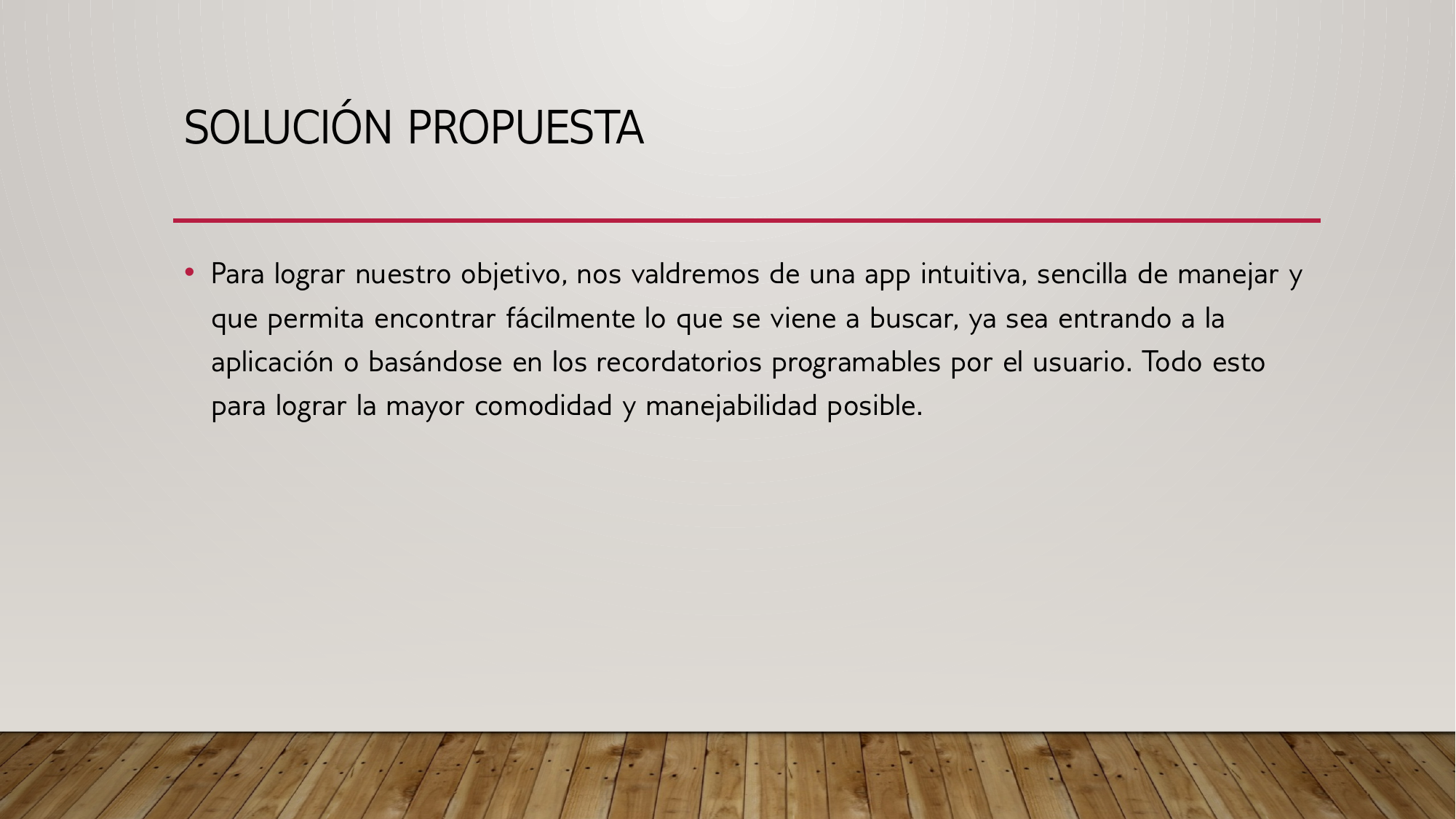

# Solución propuesta
Para lograr nuestro objetivo, nos valdremos de una app intuitiva, sencilla de manejar y que permita encontrar fácilmente lo que se viene a buscar, ya sea entrando a la aplicación o basándose en los recordatorios programables por el usuario. Todo esto para lograr la mayor comodidad y manejabilidad posible.